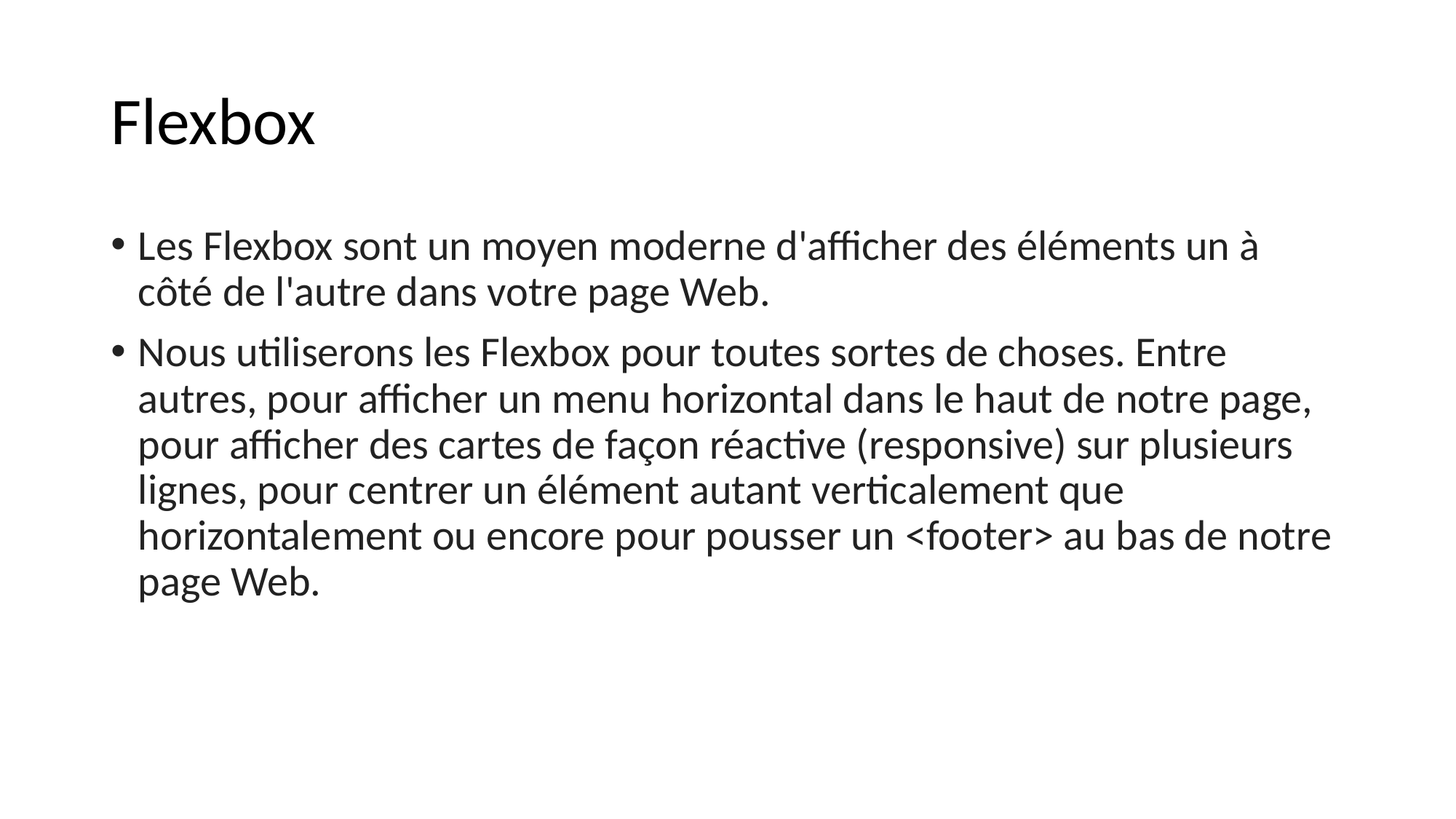

# Flexbox
Les Flexbox sont un moyen moderne d'afficher des éléments un à côté de l'autre dans votre page Web.
Nous utiliserons les Flexbox pour toutes sortes de choses. Entre autres, pour afficher un menu horizontal dans le haut de notre page, pour afficher des cartes de façon réactive (responsive) sur plusieurs lignes, pour centrer un élément autant verticalement que horizontalement ou encore pour pousser un <footer> au bas de notre page Web.